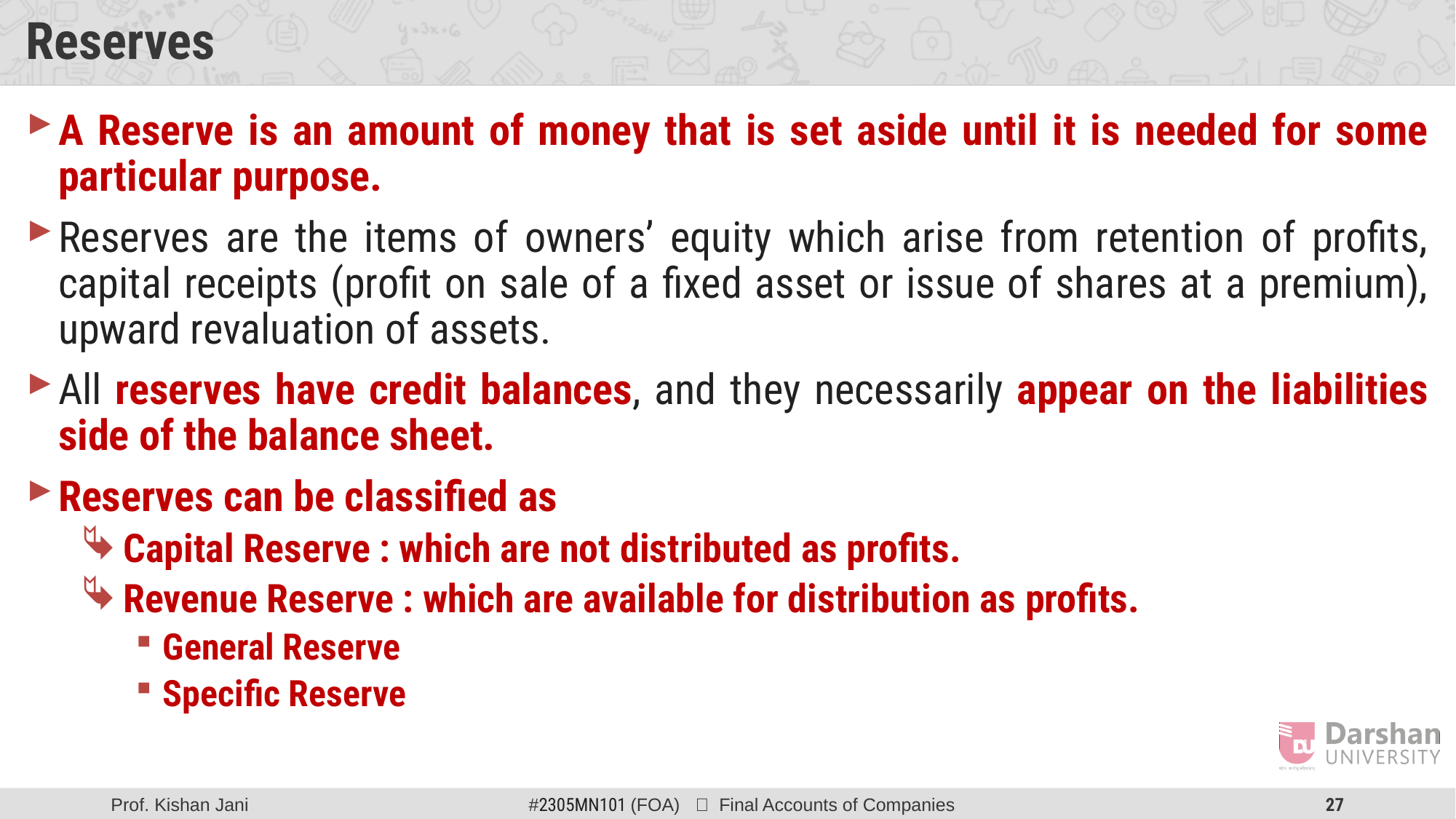

# Reserves
A Reserve is an amount of money that is set aside until it is needed for some particular purpose.
Reserves are the items of owners’ equity which arise from retention of profits, capital receipts (profit on sale of a fixed asset or issue of shares at a premium), upward revaluation of assets.
All reserves have credit balances, and they necessarily appear on the liabilities side of the balance sheet.
Reserves can be classified as
Capital Reserve : which are not distributed as profits.
Revenue Reserve : which are available for distribution as profits.
General Reserve
Specific Reserve